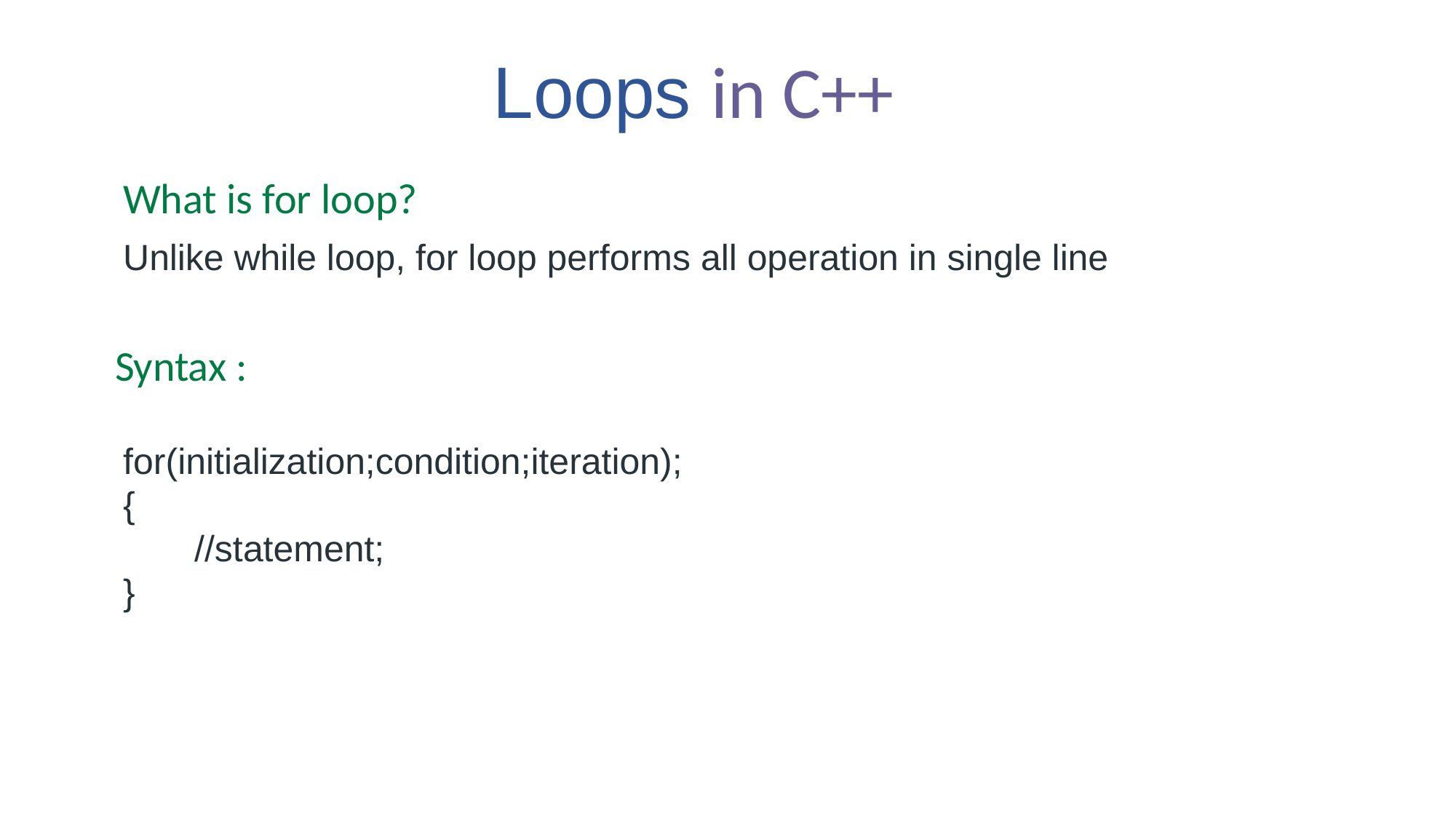

Loops in C++
What is for loop?
Unlike while loop, for loop performs all operation in single line
Syntax :
for(initialization;condition;iteration);
{
       //statement;
}